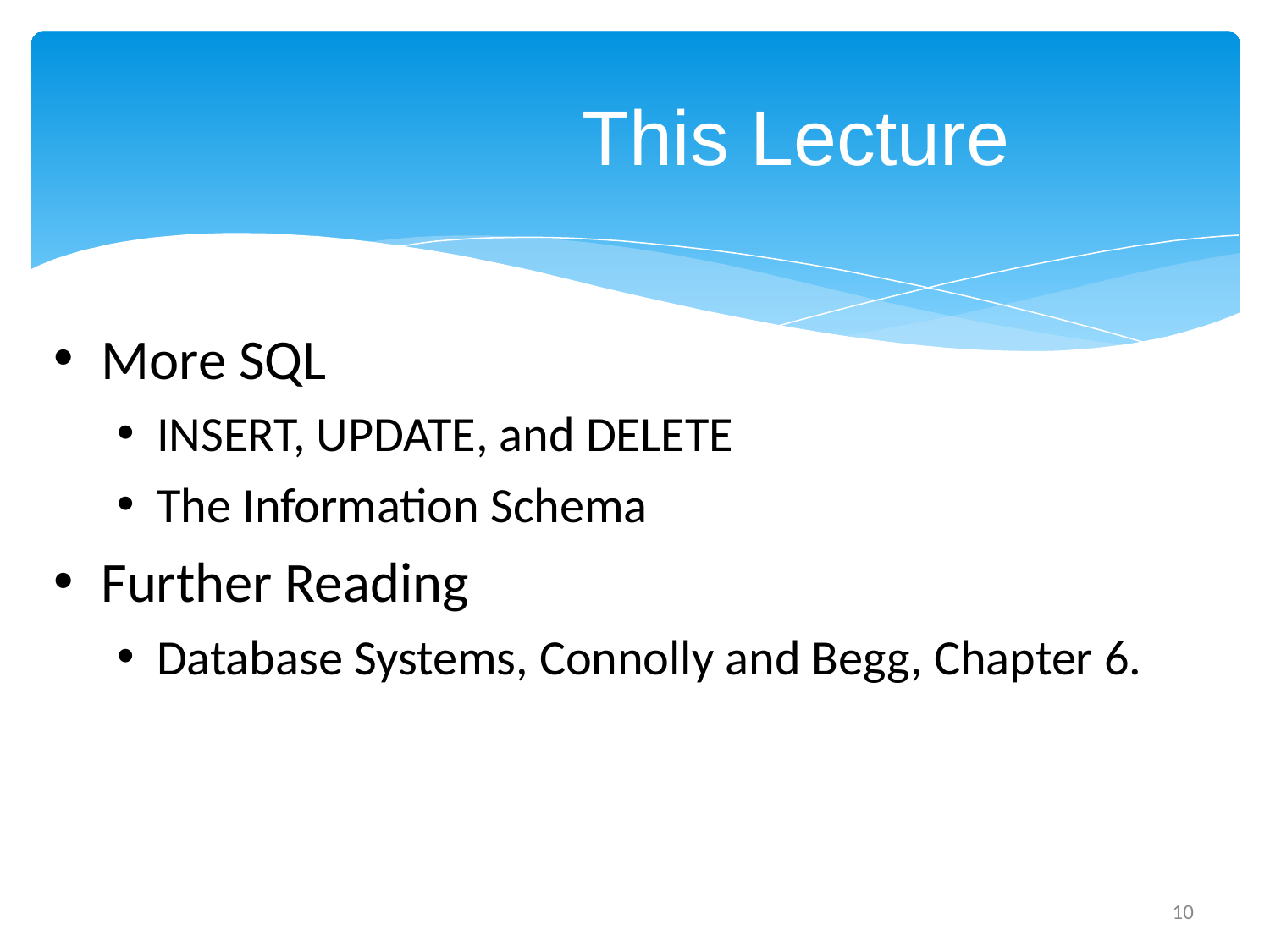

# This Lecture
More SQL
INSERT, UPDATE, and DELETE
The Information Schema
Further Reading
Database Systems, Connolly and Begg, Chapter 6.
10